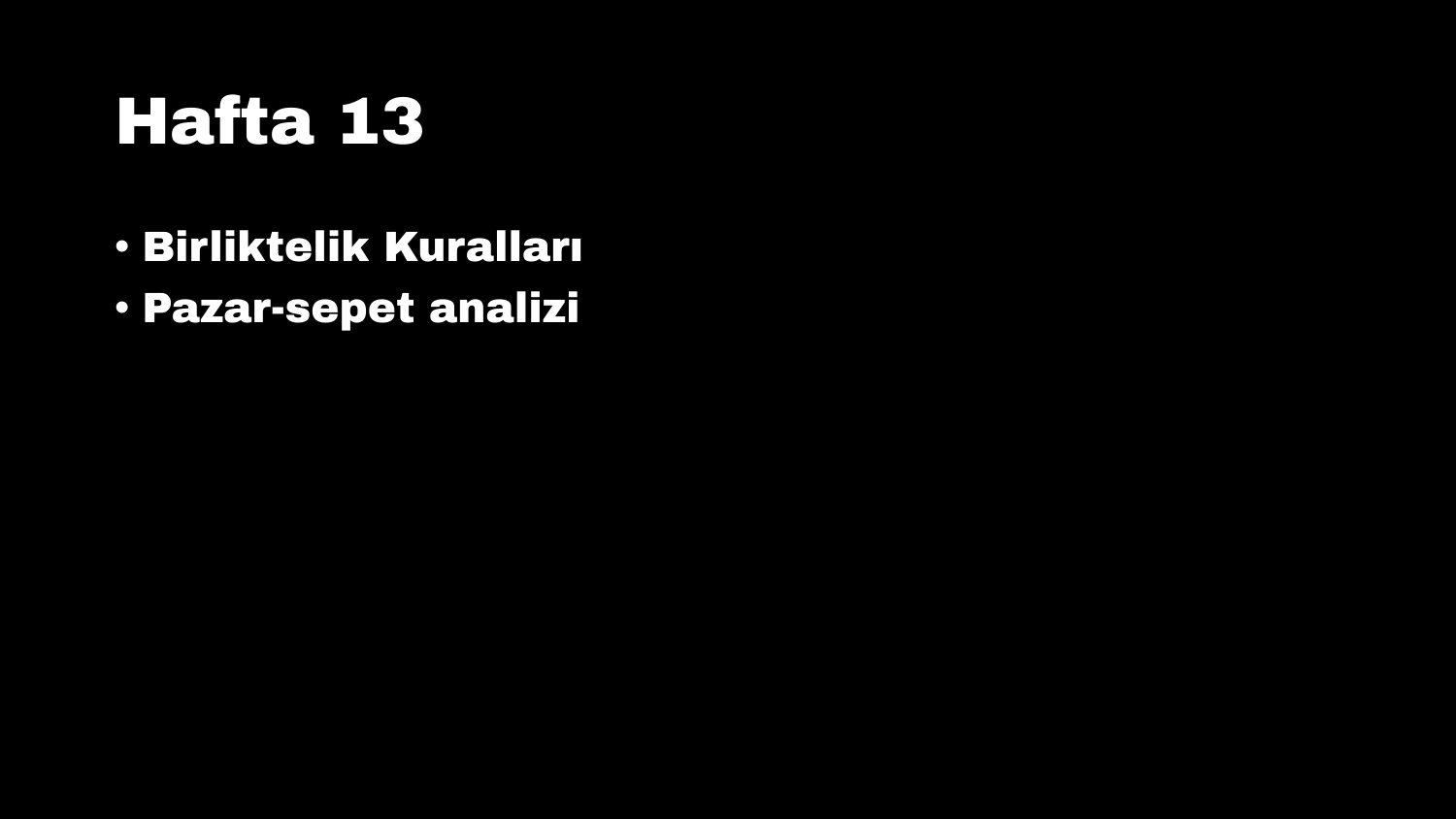

# Hafta 13
Birliktelik Kuralları
Pazar-sepet analizi